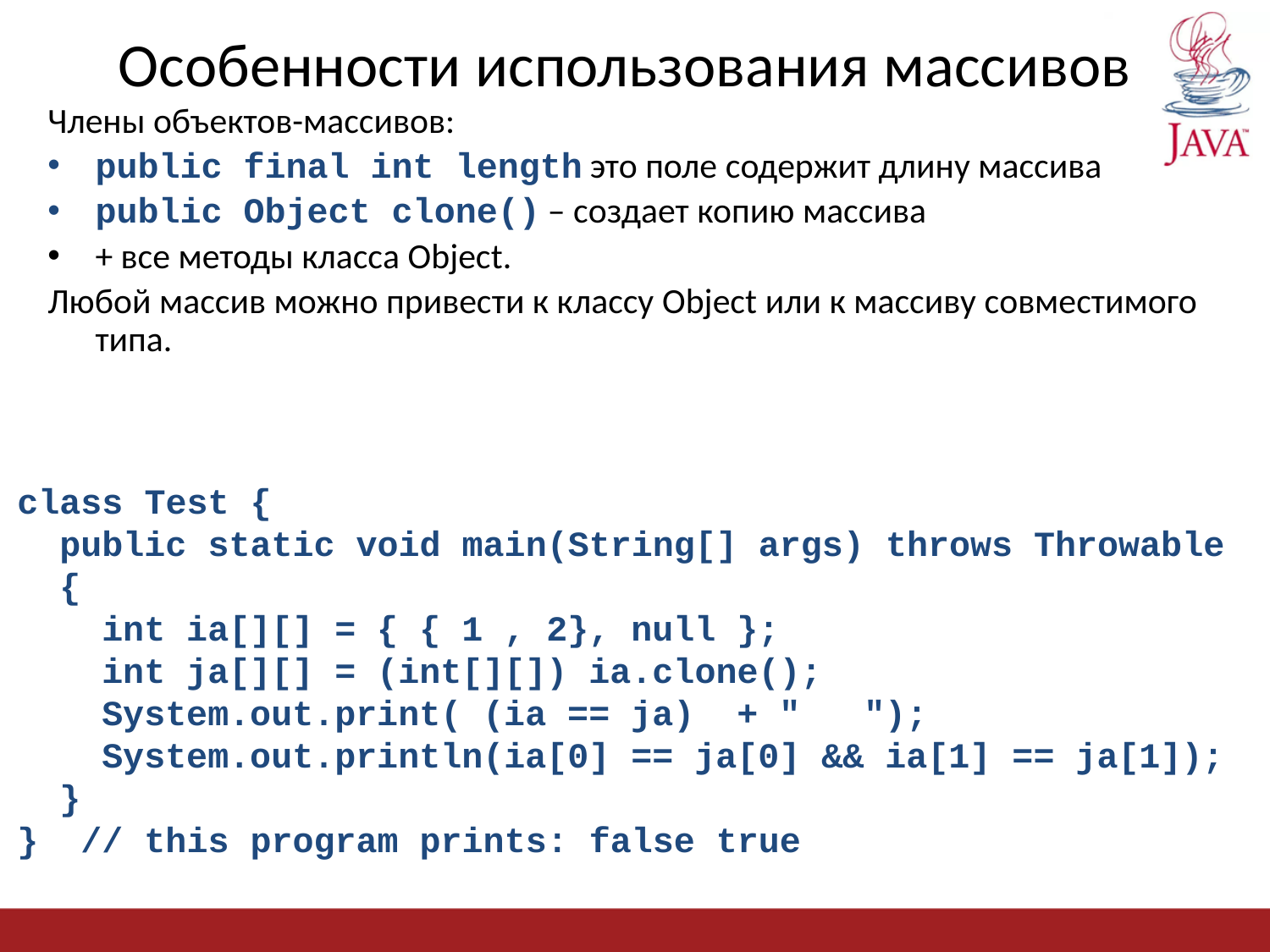

# Особенности использования массивов
Члены объектов-массивов:
public final int length это поле содержит длину массива
public Object clone() – создает копию массива
+ все методы класса Object.
Любой массив можно привести к классу Object или к массиву совместимого типа.
class Test {
  public static void main(String[] args) throws Throwable
  {
    int ia[][] = { { 1 , 2}, null };
    int ja[][] = (int[][]) ia.clone();
    System.out.print( (ia == ja)  + "   ");
    System.out.println(ia[0] == ja[0] && ia[1] == ja[1]);
  }
}  // this program prints: false true